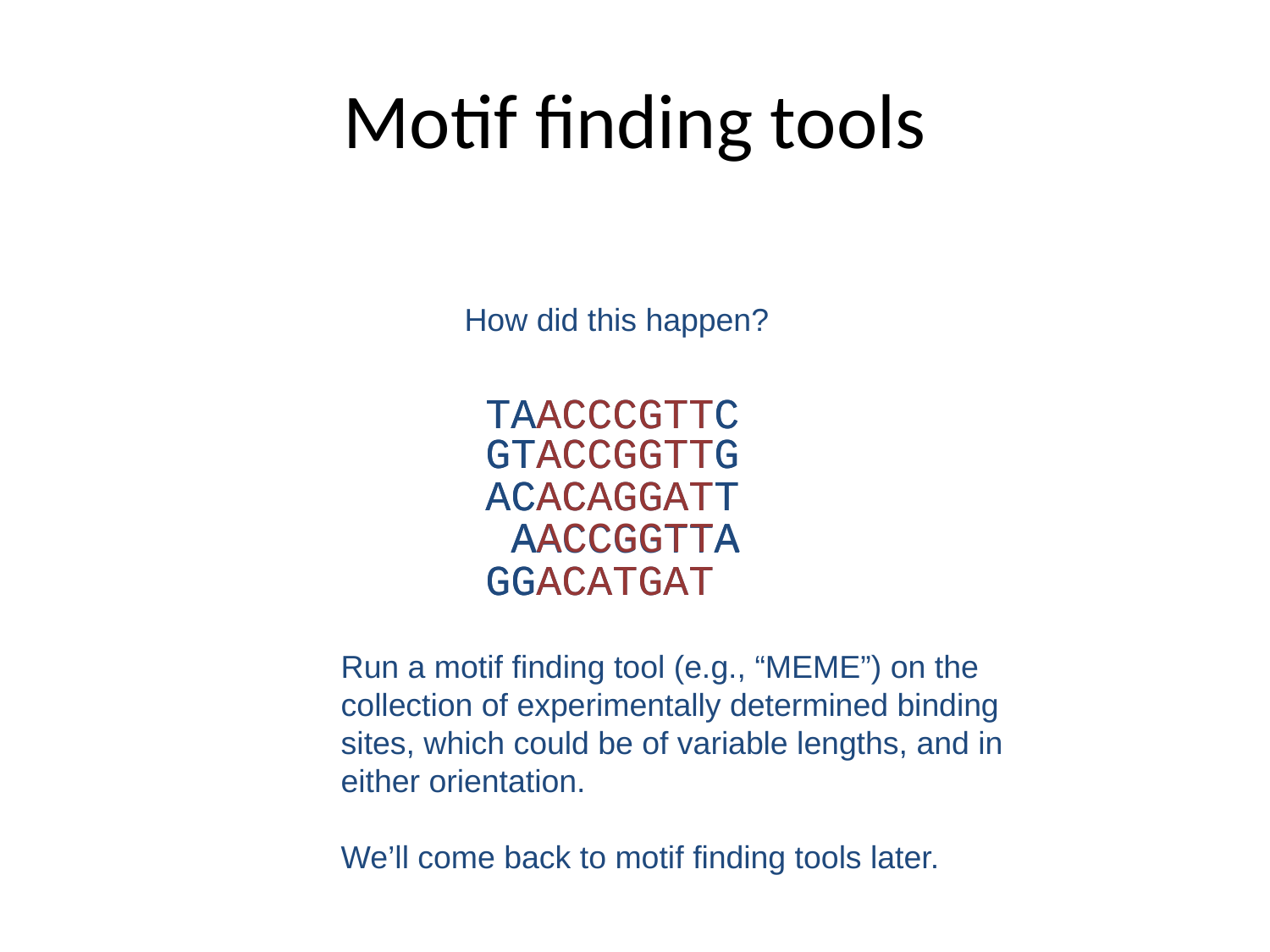

# Motif finding tools
 How did this happen?
TAACCCGTTC
GTACCGGTTG
ACACAGGATT
 AACCGGTTA
GGACATGAT
TAACCCGTTC
GTACCGGTTG
ACACAGGATT
 AACCGGTTA
GGACATGAT
Run a motif finding tool (e.g., “MEME”) on the collection of experimentally determined binding sites, which could be of variable lengths, and in either orientation.

We’ll come back to motif finding tools later.